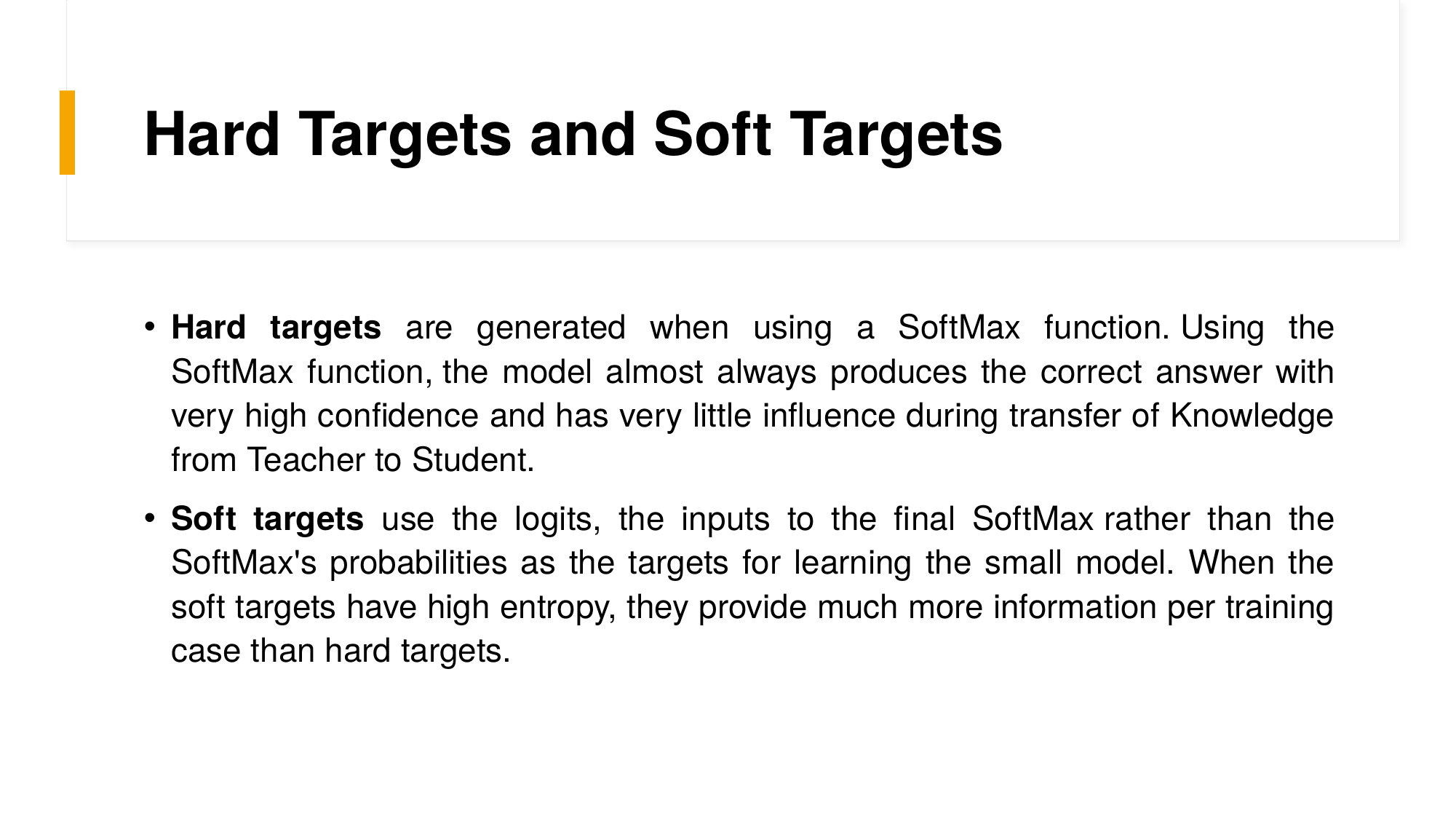

# Hard Targets and Soft Targets

Hard targets are generated when using a SoftMax function. Using the SoftMax function, the model almost always produces the correct answer with very high confidence and has very little influence during transfer of Knowledge from Teacher to Student.
Soft targets use the logits, the inputs to the final SoftMax rather than the SoftMax's probabilities as the targets for learning the small model. When the soft targets have high entropy, they provide much more information per training case than hard targets.